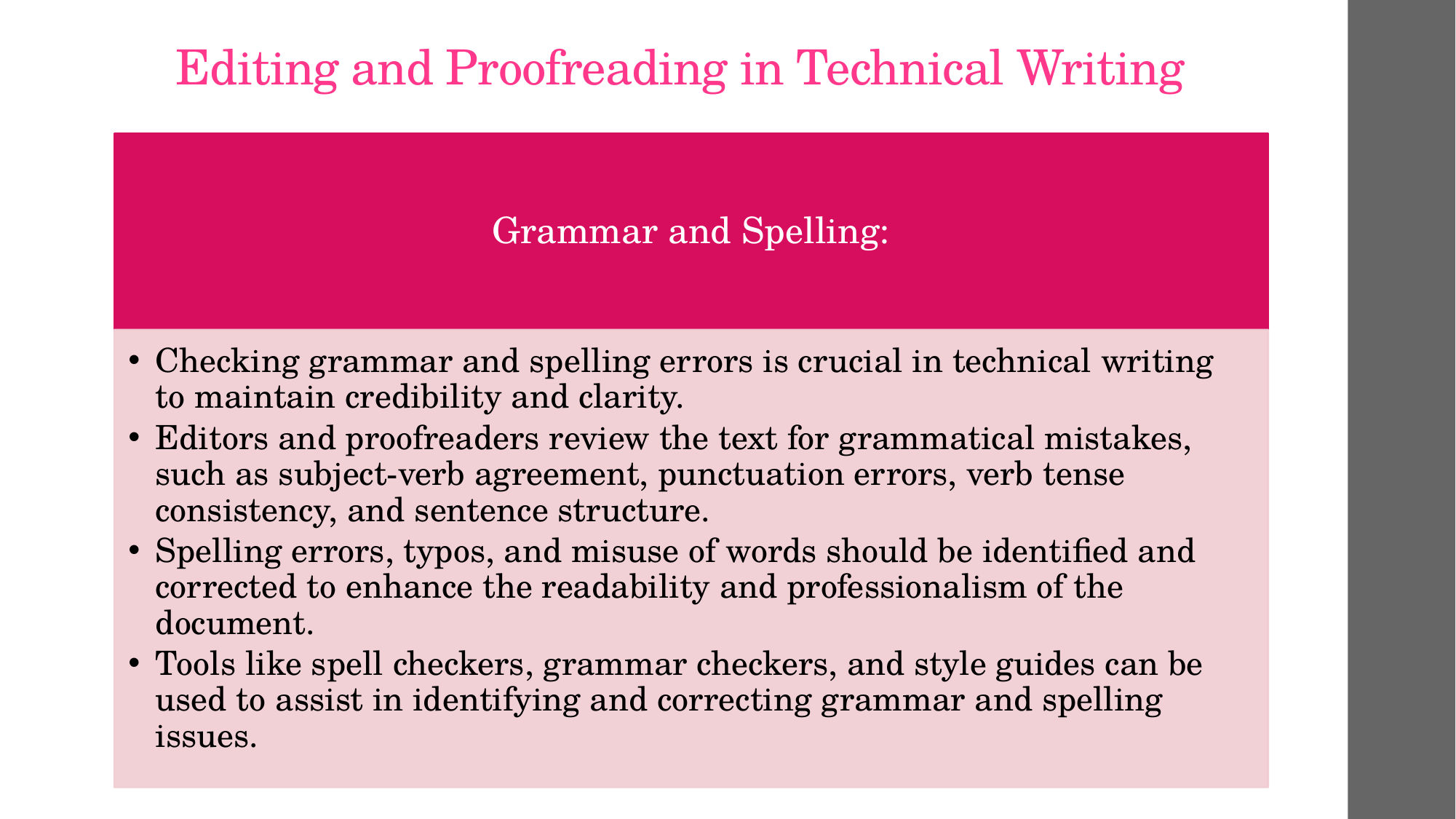

# Editing and Proofreading in Technical Writing
Grammar and Spelling:
Checking grammar and spelling errors is crucial in technical writing to maintain credibility and clarity.
Editors and proofreaders review the text for grammatical mistakes, such as subject-verb agreement, punctuation errors, verb tense consistency, and sentence structure.
Spelling errors, typos, and misuse of words should be identified and corrected to enhance the readability and professionalism of the document.
Tools like spell checkers, grammar checkers, and style guides can be used to assist in identifying and correcting grammar and spelling issues.